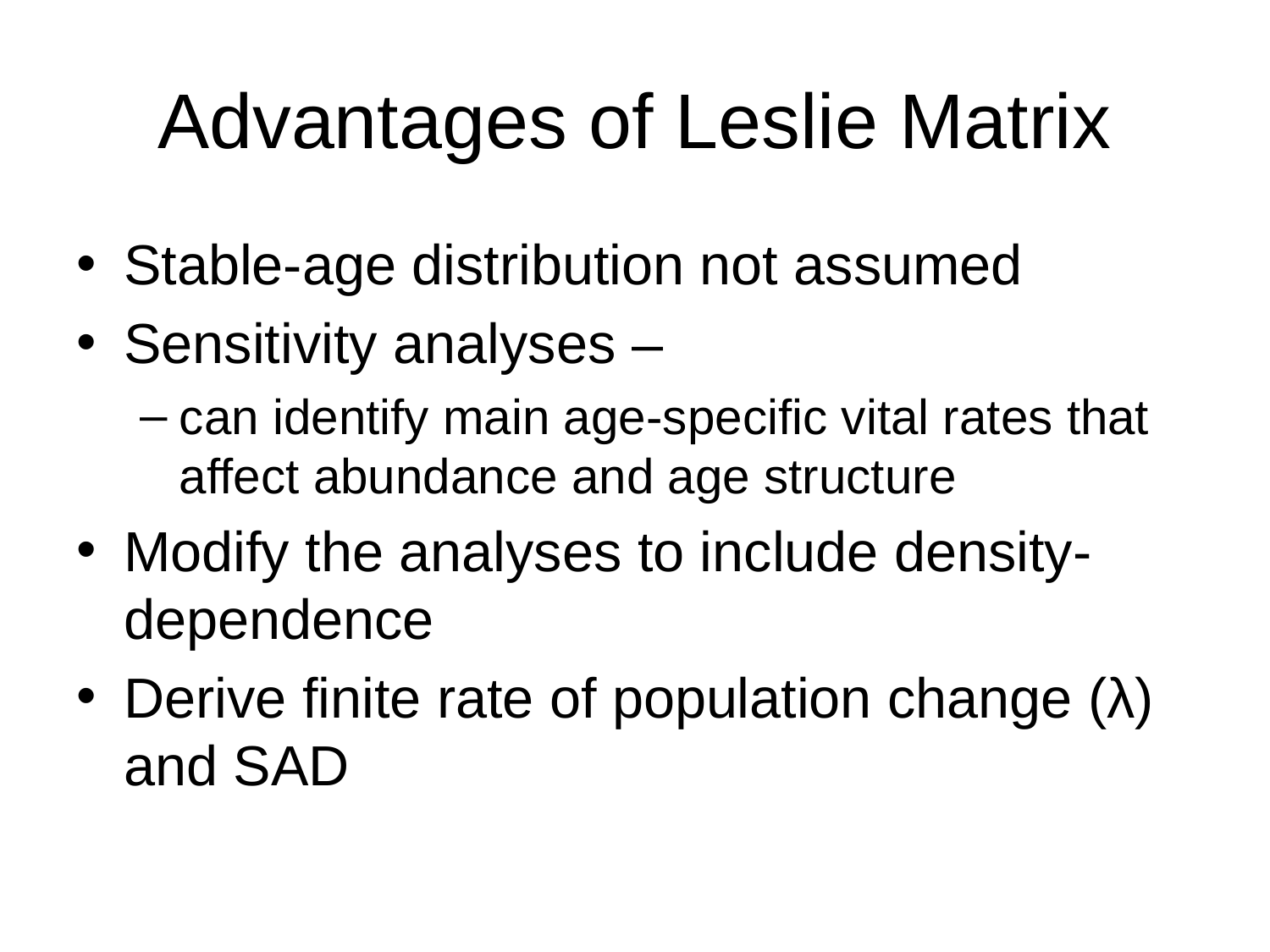

# Advantages of Leslie Matrix
Stable-age distribution not assumed
Sensitivity analyses –
can identify main age-specific vital rates that affect abundance and age structure
Modify the analyses to include density-dependence
Derive finite rate of population change (λ) and SAD